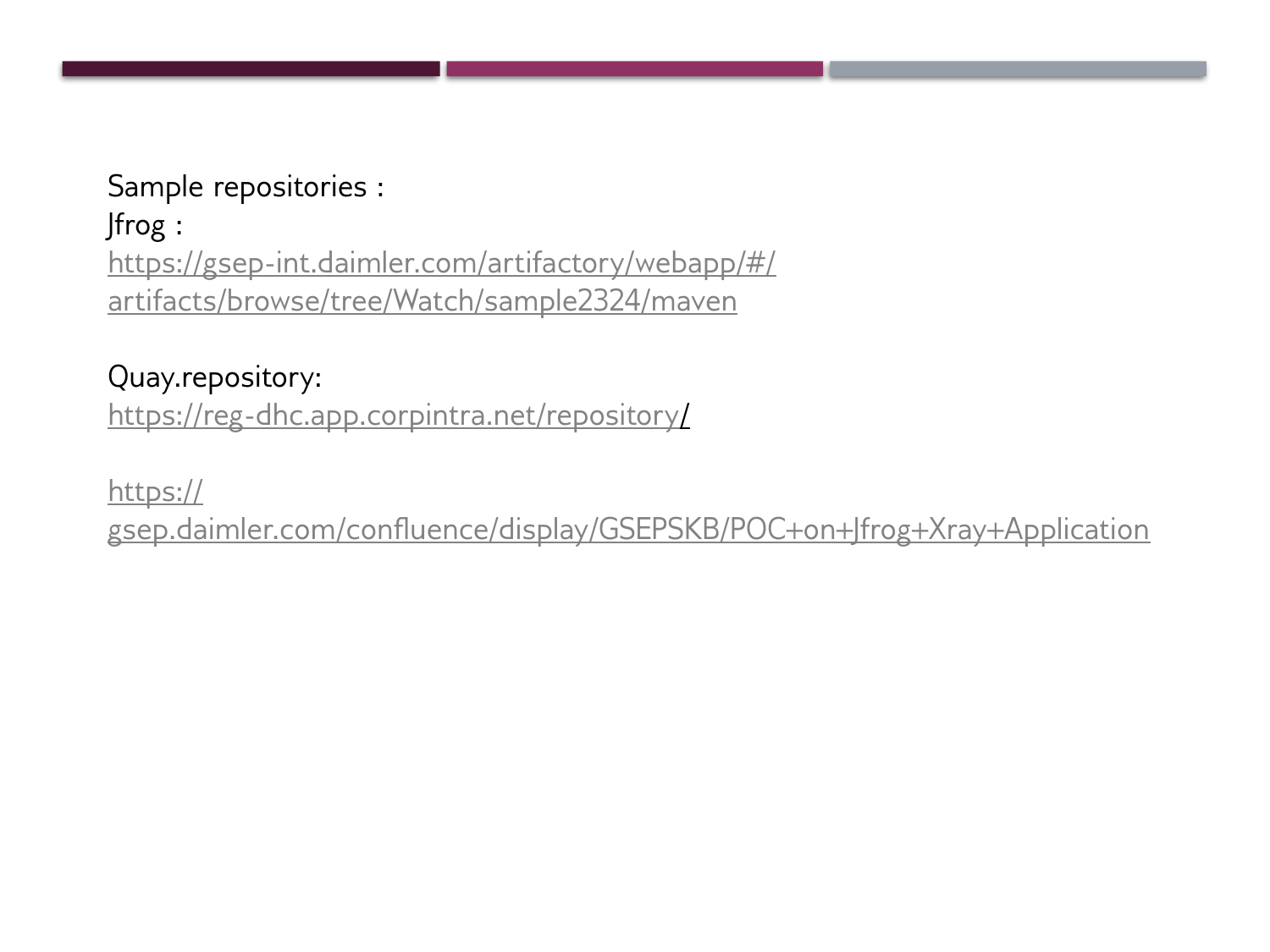

Sample repositories :
Jfrog :
https://gsep-int.daimler.com/artifactory/webapp/#/artifacts/browse/tree/Watch/sample2324/maven

Quay.repository:
https://reg-dhc.app.corpintra.net/repository/

https://gsep.daimler.com/confluence/display/GSEPSKB/POC+on+Jfrog+Xray+Application